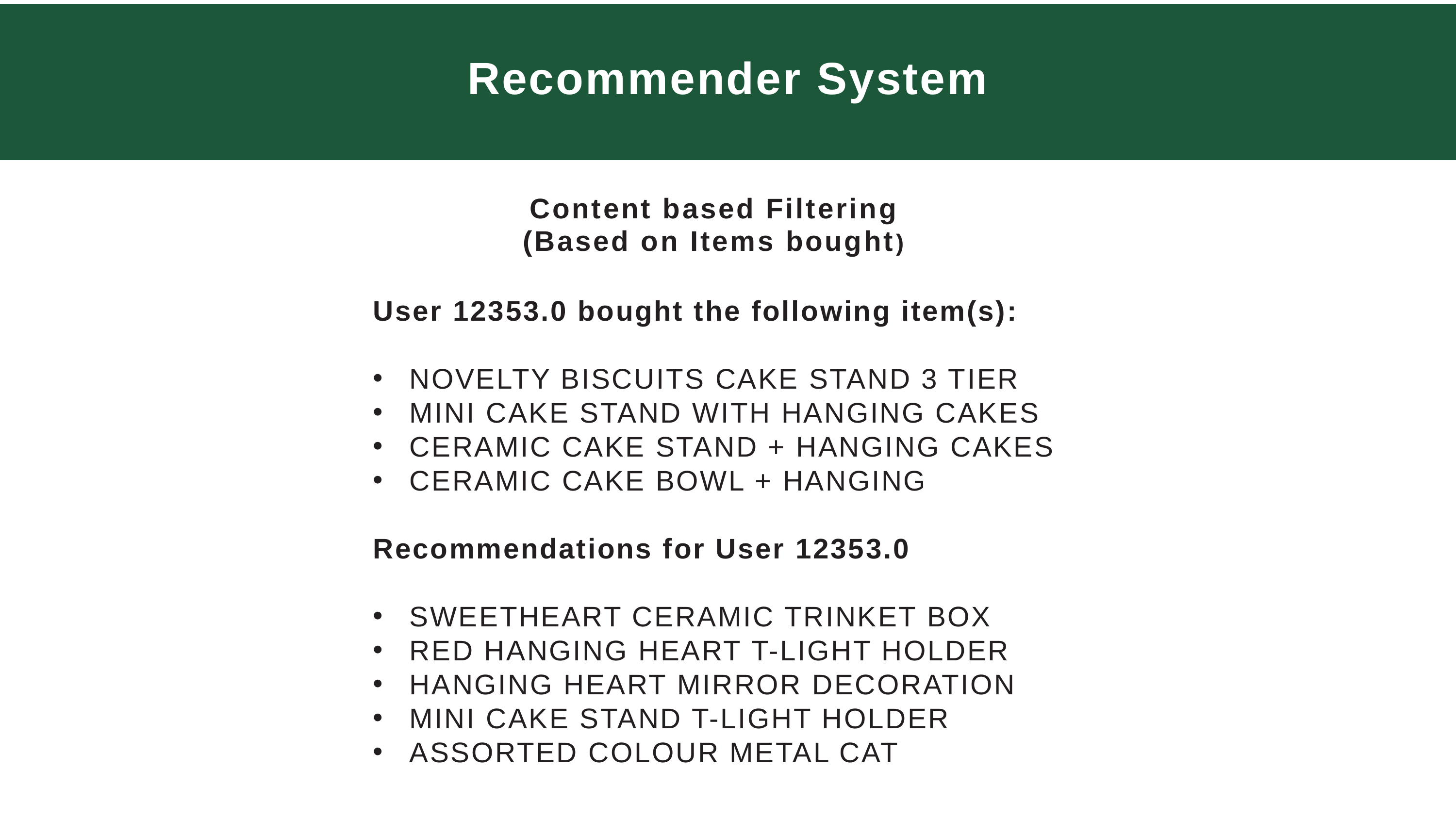

Recommender System
Content based Filtering
(Based on Items bought)
User 12353.0 bought the following item(s):

NOVELTY BISCUITS CAKE STAND 3 TIER
MINI CAKE STAND WITH HANGING CAKES
CERAMIC CAKE STAND + HANGING CAKES
CERAMIC CAKE BOWL + HANGING

Recommendations for User 12353.0

SWEETHEART CERAMIC TRINKET BOX
RED HANGING HEART T-LIGHT HOLDER
HANGING HEART MIRROR DECORATION
MINI CAKE STAND T-LIGHT HOLDER
ASSORTED COLOUR METAL CAT